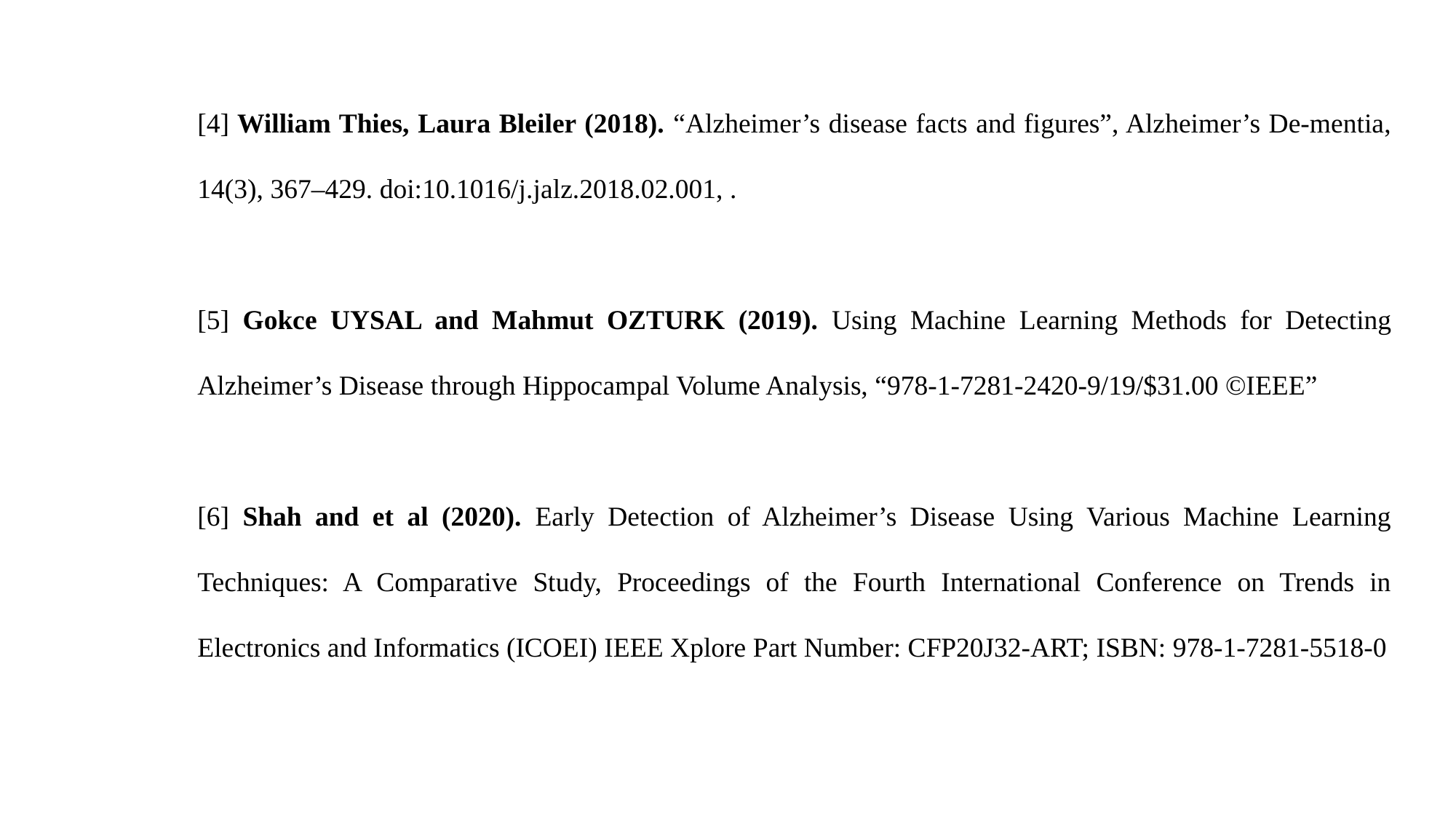

[4] William Thies, Laura Bleiler (2018). “Alzheimer’s disease facts and figures”, Alzheimer’s De-mentia, 14(3), 367–429. doi:10.1016/j.jalz.2018.02.001, .

[5] Gokce UYSAL and Mahmut OZTURK (2019). Using Machine Learning Methods for Detecting Alzheimer’s Disease through Hippocampal Volume Analysis, “978-1-7281-2420-9/19/$31.00 ©IEEE”

[6] Shah and et al (2020). Early Detection of Alzheimer’s Disease Using Various Machine Learning Techniques: A Comparative Study, Proceedings of the Fourth International Conference on Trends in Electronics and Informatics (ICOEI) IEEE Xplore Part Number: CFP20J32-ART; ISBN: 978-1-7281-5518-0